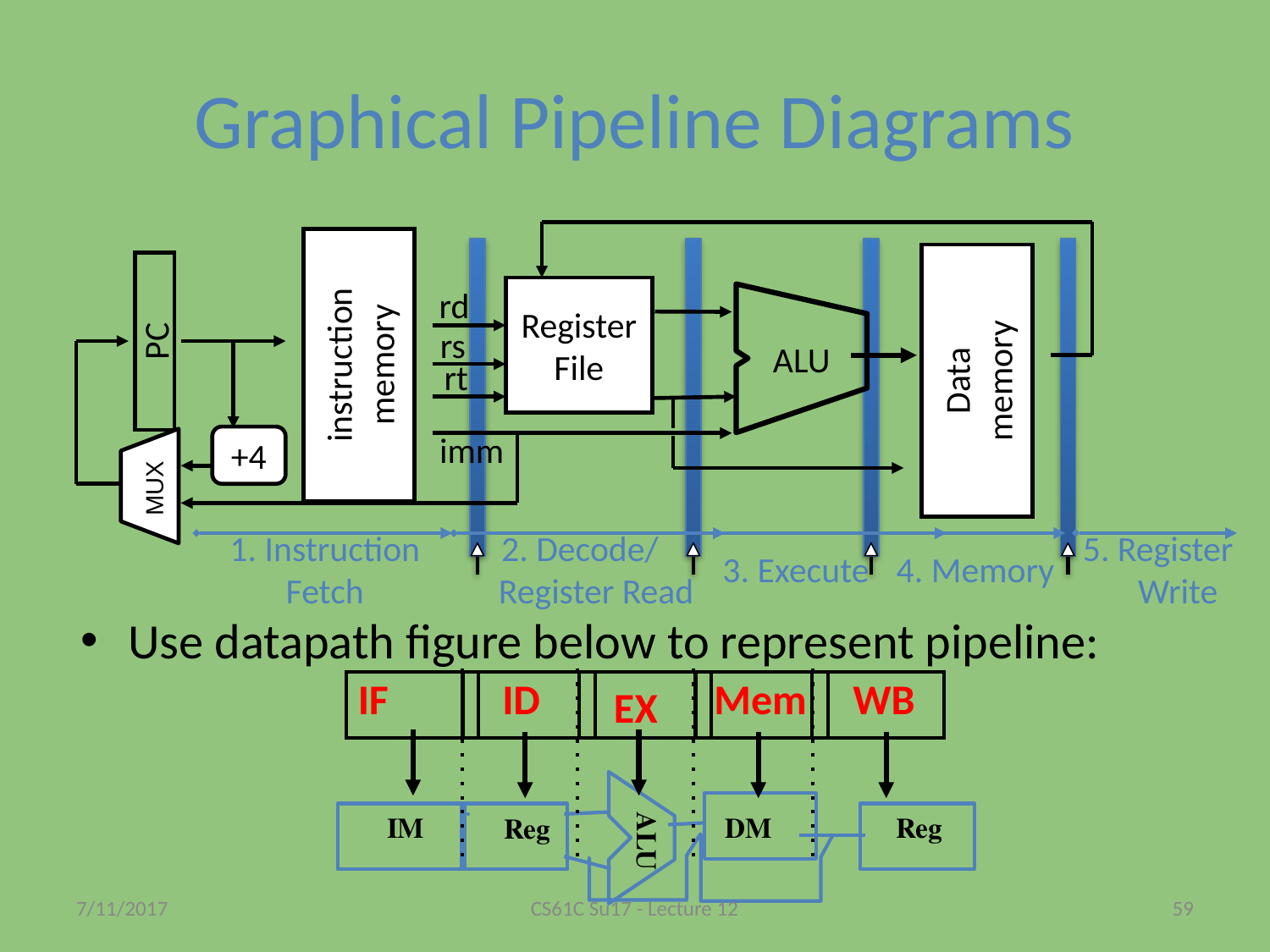

# Graphical Pipeline Diagrams
Register
File
rd
ALU
instruction
memory
PC
rs
Data
memory
rt
+4
imm
MUX

1. Instruction
Fetch
2. Decode/
    Register Read
3. Execute
4. Memory
5. Register
     Write
Use datapath figure below to represent pipeline:
IF
ID
Mem
WB

EX

  IM
  DM
Reg
Reg
ALU

7/11/2017
CS61C Su17 - Lecture 12
59